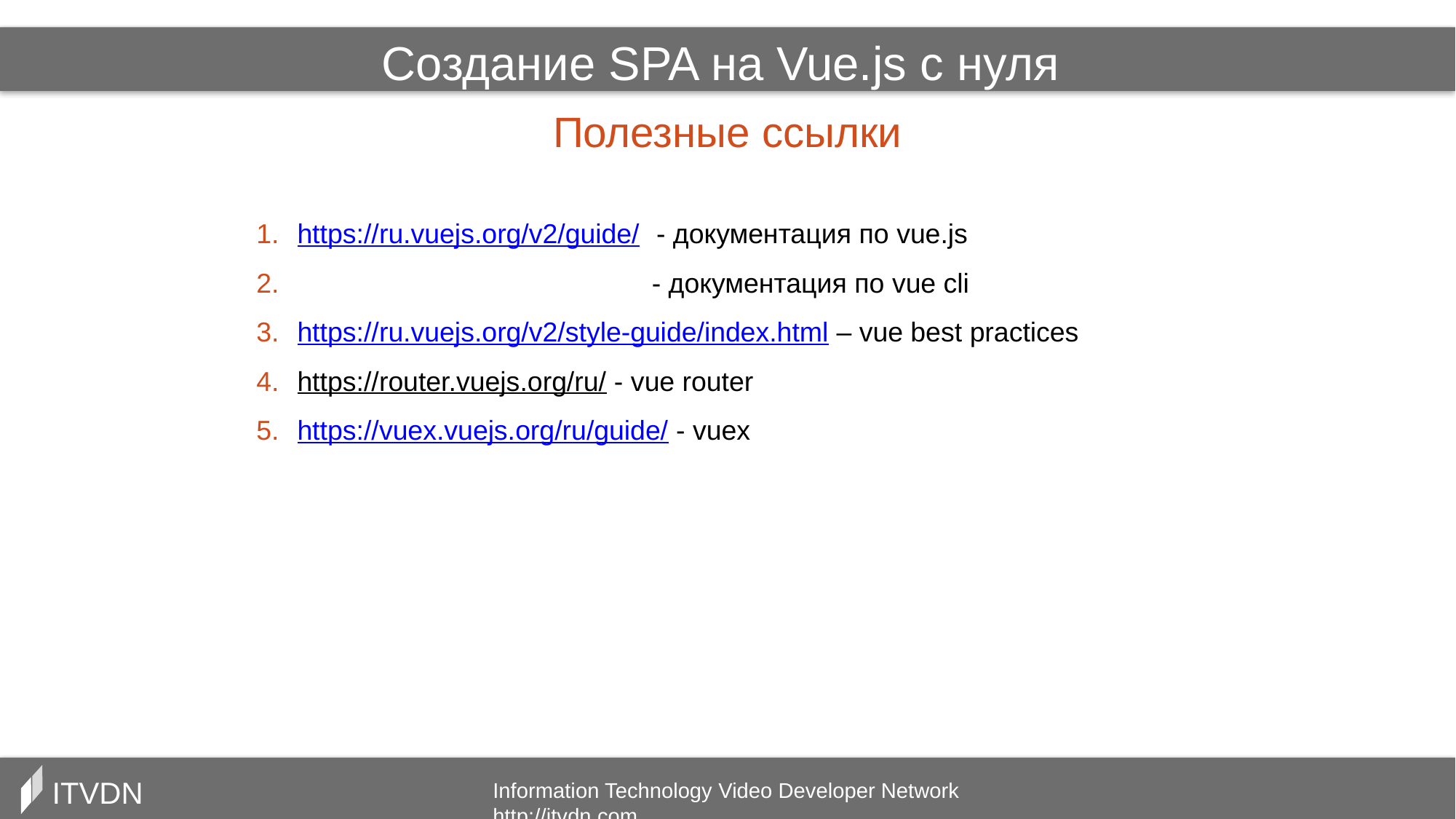

Создание SPA на Vue.js с нуля
Полезные ссылки
https://ru.vuejs.org/v2/guide/ -- документация по vue.js
https://cli.vuejs.org/ru/guide/  - документация по vue cli
https://ru.vuejs.org/v2/style-guide/index.html – vue best practices
https://router.vuejs.org/ru/ - vue router
https://vuex.vuejs.org/ru/guide/ - vuex

ITVDN
Information Technology Video Developer Network                                                       http://itvdn.com